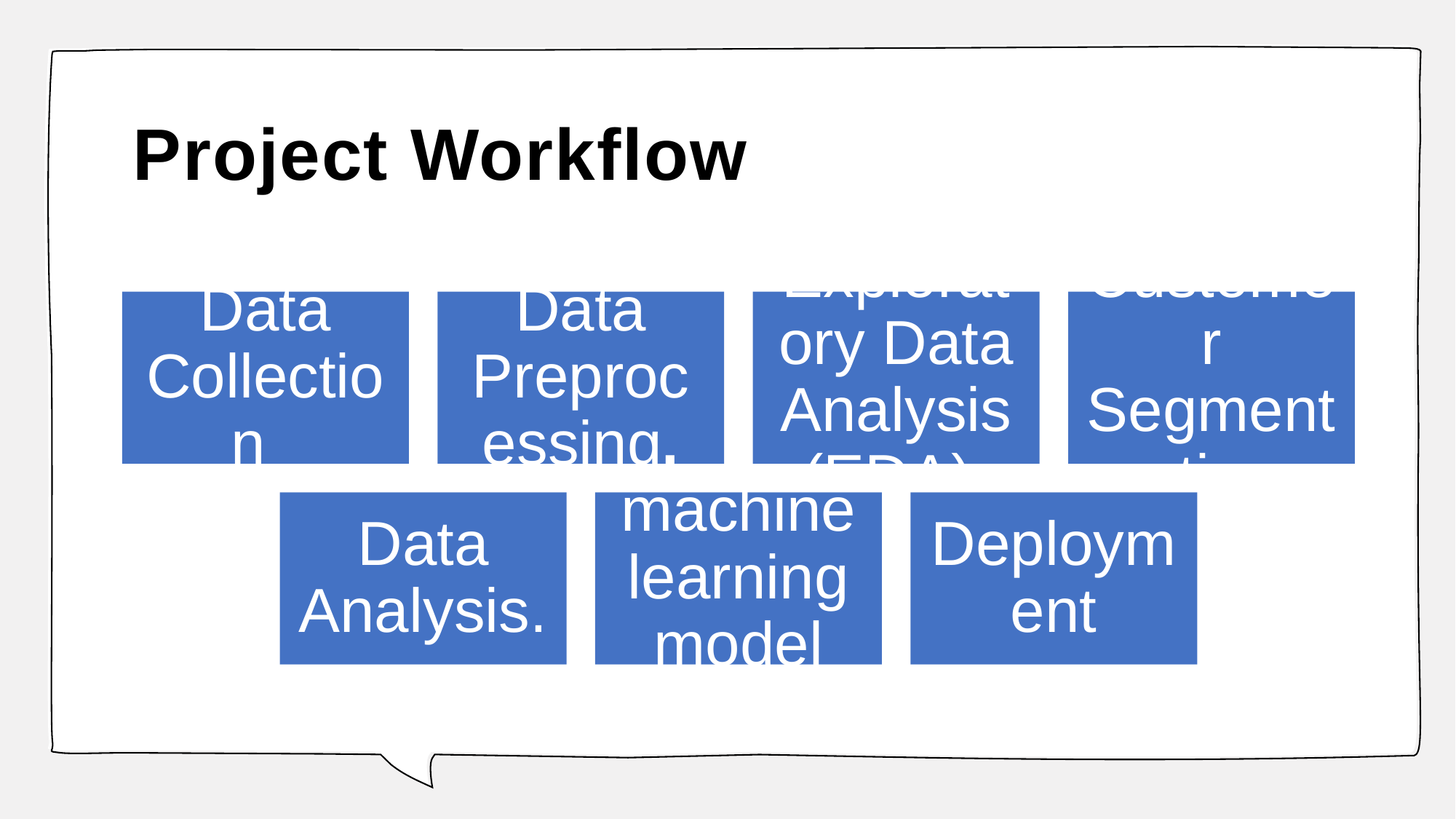

# Project Workflow
Data Collection
Data Preprocessing.
Exploratory Data Analysis (EDA).
Customer Segmentation
Data Analysis.
machine learning model
Deployment